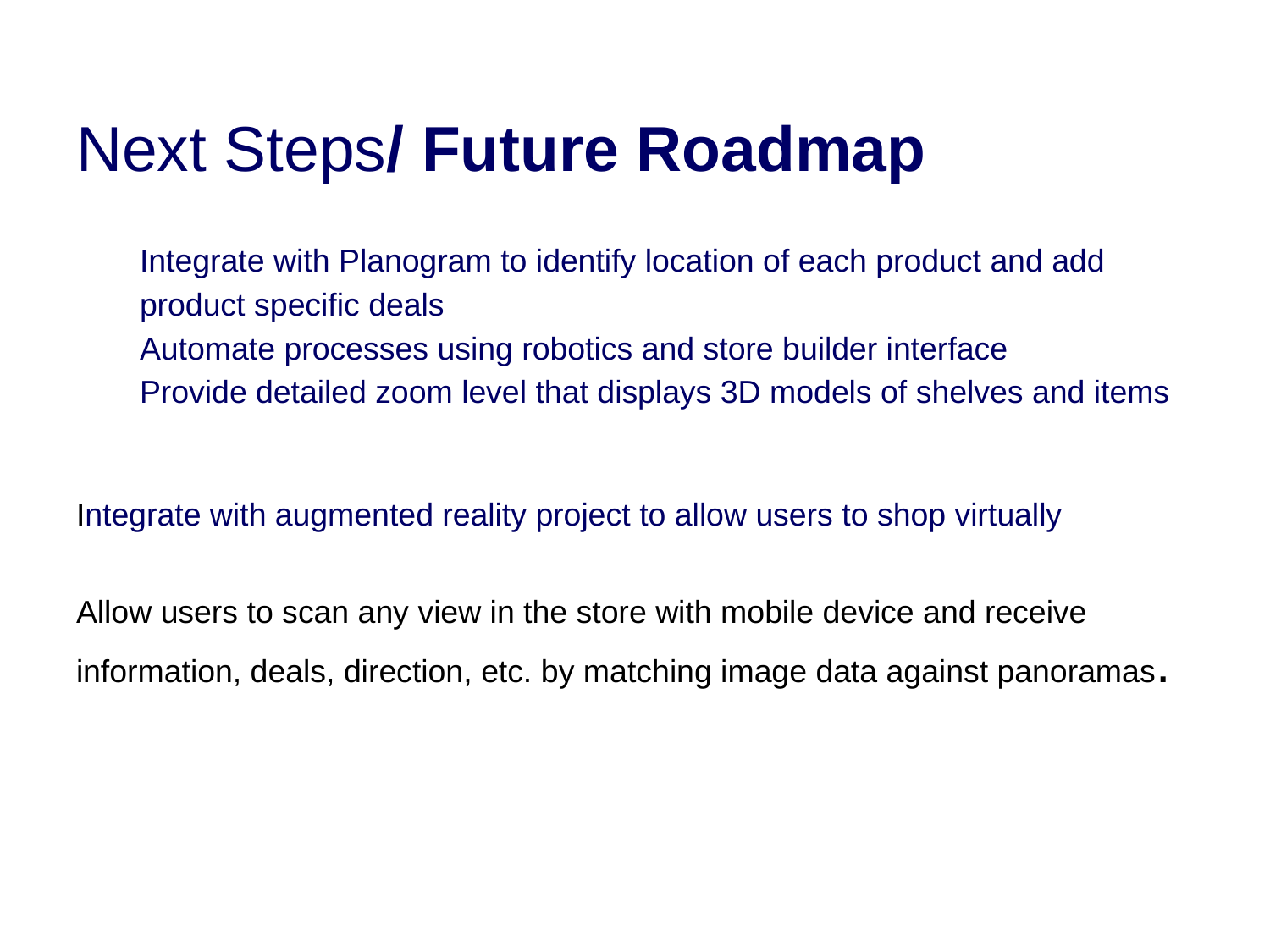

# Next Steps/ Future Roadmap
Integrate with Planogram to identify location of each product and add product specific deals
Automate processes using robotics and store builder interface
Provide detailed zoom level that displays 3D models of shelves and items

Integrate with augmented reality project to allow users to shop virtually

Allow users to scan any view in the store with mobile device and receive information, deals, direction, etc. by matching image data against panoramas.